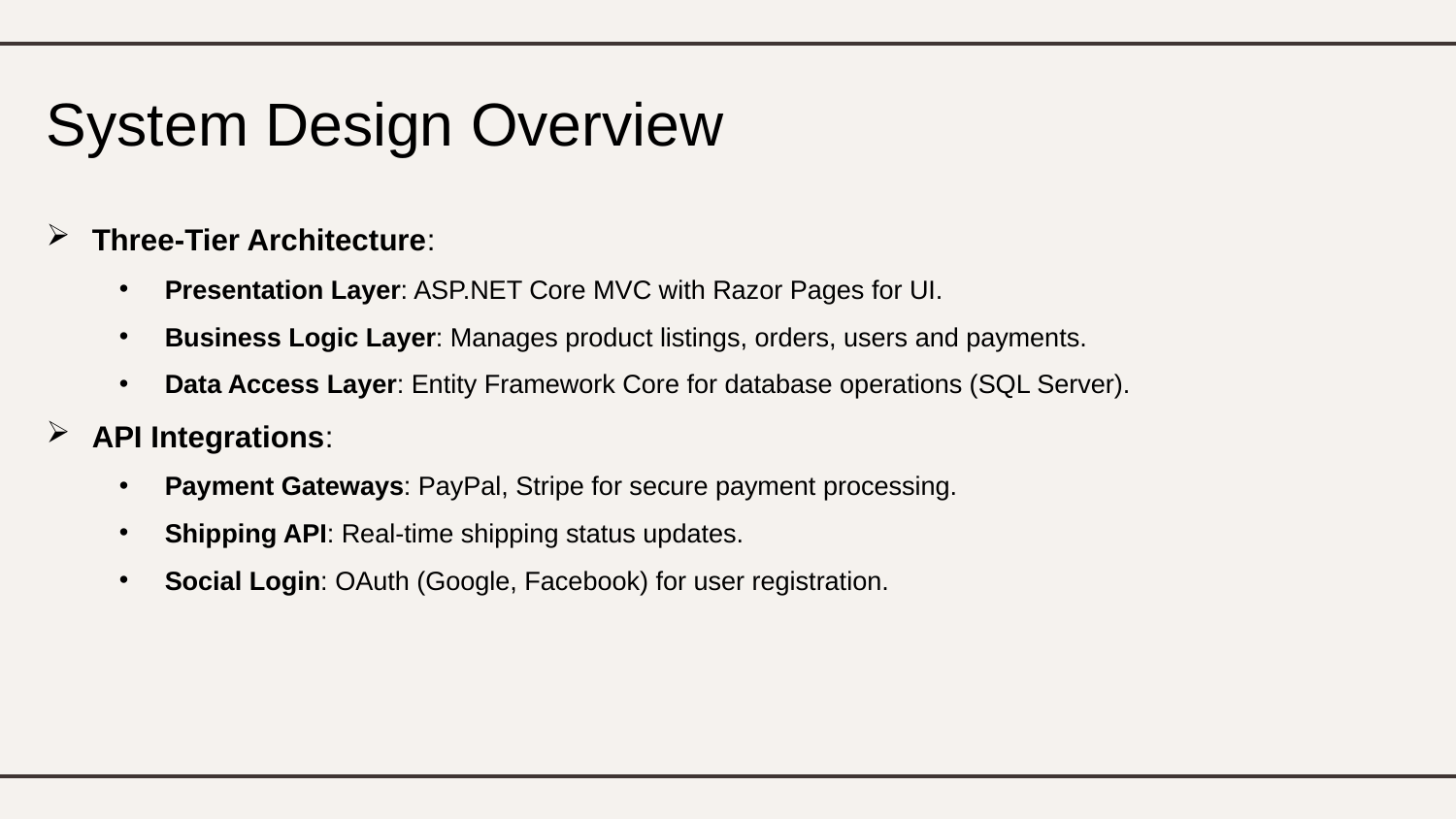

# System Design Overview
Three-Tier Architecture:
Presentation Layer: ASP.NET Core MVC with Razor Pages for UI.
Business Logic Layer: Manages product listings, orders, users and payments.
Data Access Layer: Entity Framework Core for database operations (SQL Server).
API Integrations:
Payment Gateways: PayPal, Stripe for secure payment processing.
Shipping API: Real-time shipping status updates.
Social Login: OAuth (Google, Facebook) for user registration.